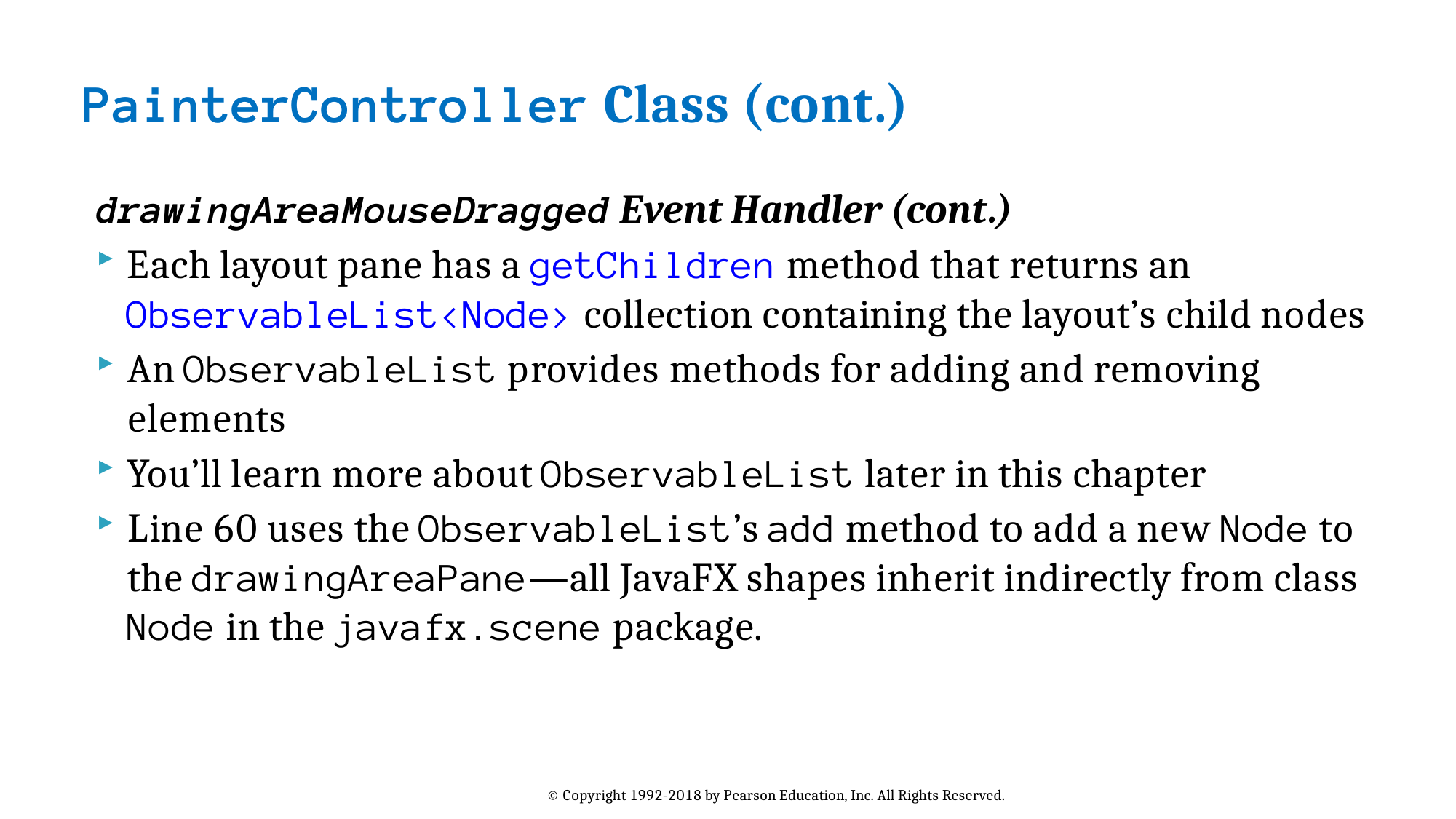

# PainterController Class (cont.)
drawingAreaMouseDragged Event Handler (cont.)
Each layout pane has a getChildren method that returns an ObservableList<Node> collection containing the layout’s child nodes
An ObservableList provides methods for adding and removing elements
You’ll learn more about ObservableList later in this chapter
Line 60 uses the ObservableList’s add method to add a new Node to the drawingAreaPane—all JavaFX shapes inherit indirectly from class Node in the javafx.scene package.
© Copyright 1992-2018 by Pearson Education, Inc. All Rights Reserved.